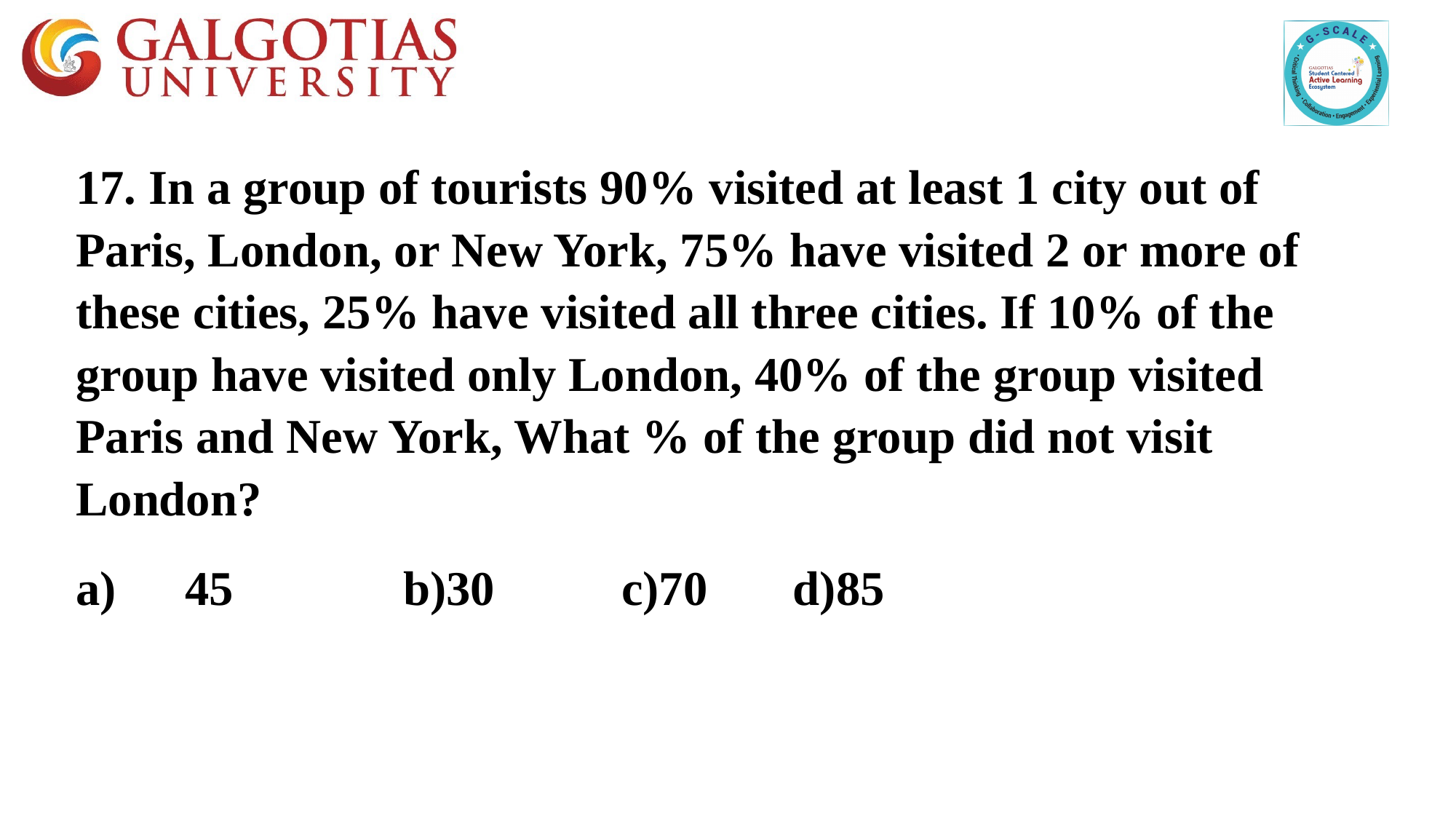

17. In a group of tourists 90% visited at least 1 city out of Paris, London, or New York, 75% have visited 2 or more of these cities, 25% have visited all three cities. If 10% of the group have visited only London, 40% of the group visited Paris and New York, What % of the group did not visit London?
a)   	45     	b)30 		c)70       d)85